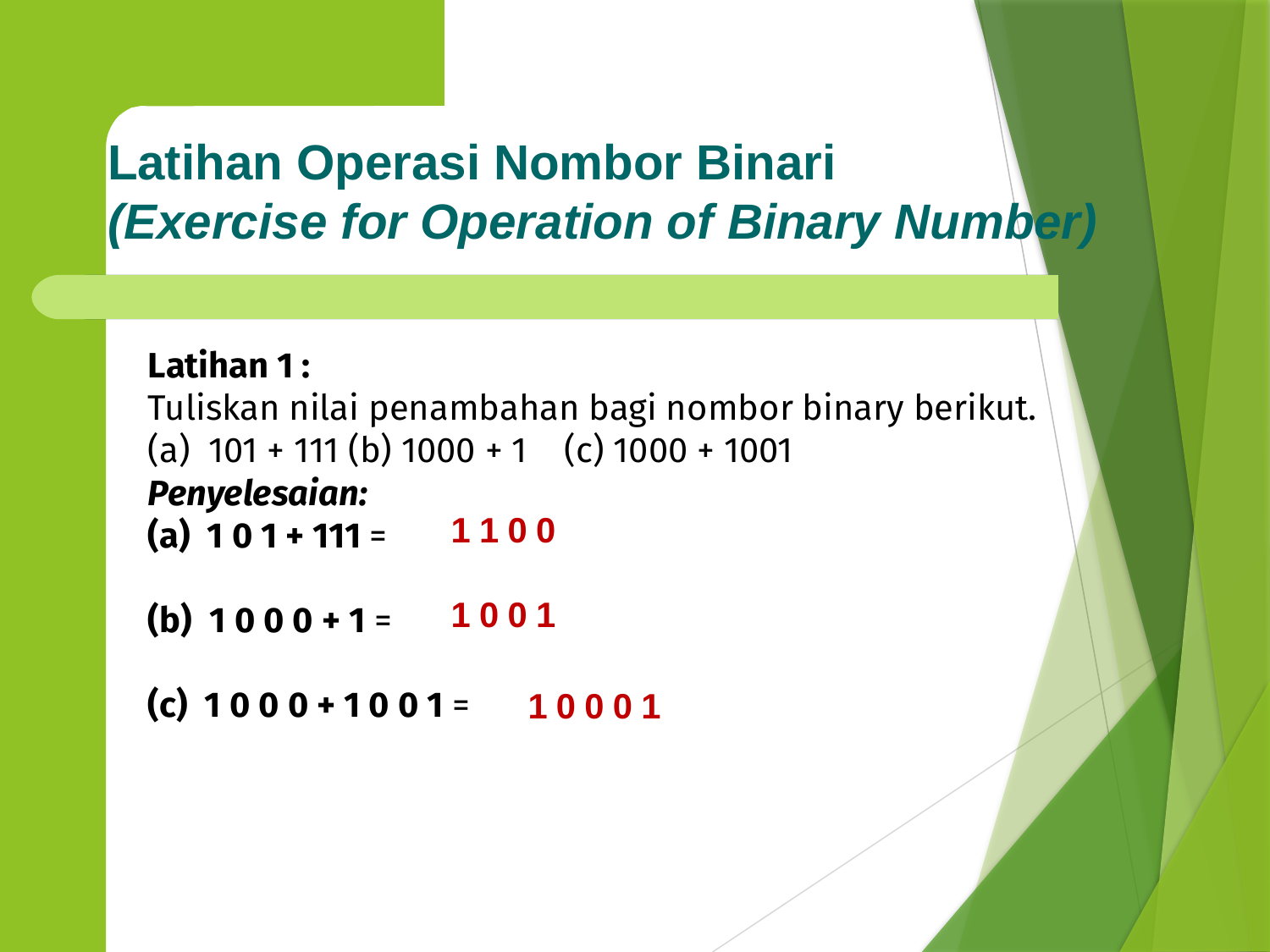

Latihan Operasi Nombor Binari
(Exercise for Operation of Binary Number)

Latihan 1 :
Tuliskan nilai penambahan bagi nombor binary berikut.
(a)  101 + 111 (b) 1000 + 1    (c) 1000 + 1001  
Penyelesaian:
(a)  1 0 1 + 111 =

(b)  1 0 0 0 + 1 =

(c)  1 0 0 0 + 1 0 0 1 =

1 1 0 0
1 0 0 1

1 0 0 0 1